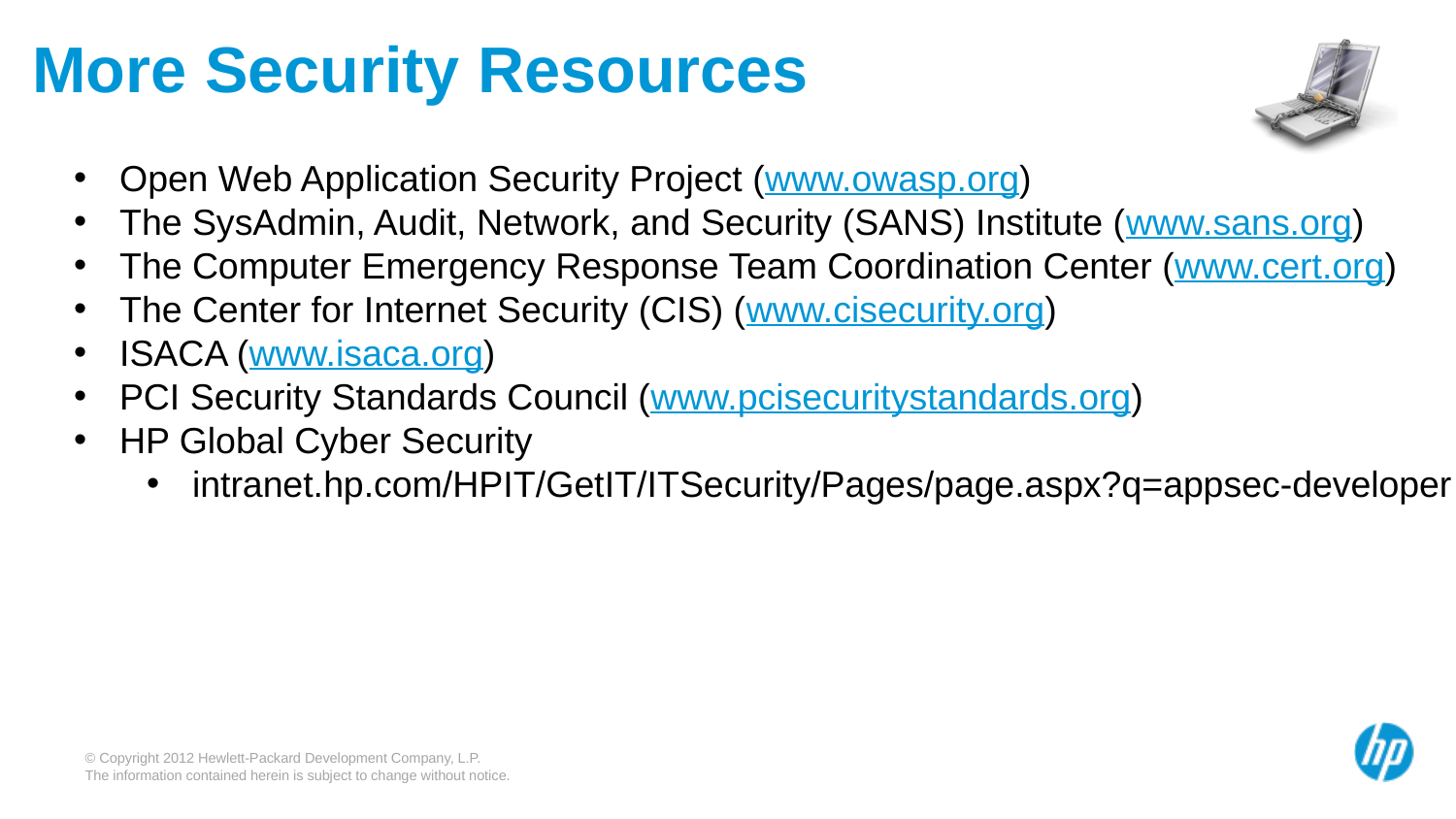

More Security Resources
Open Web Application Security Project (www.owasp.org)
The SysAdmin, Audit, Network, and Security (SANS) Institute (www.sans.org)
The Computer Emergency Response Team Coordination Center (www.cert.org)
The Center for Internet Security (CIS) (www.cisecurity.org)
ISACA (www.isaca.org)
PCI Security Standards Council (www.pcisecuritystandards.org)
HP Global Cyber Security
intranet.hp.com/HPIT/GetIT/ITSecurity/Pages/page.aspx?q=appsec-developer